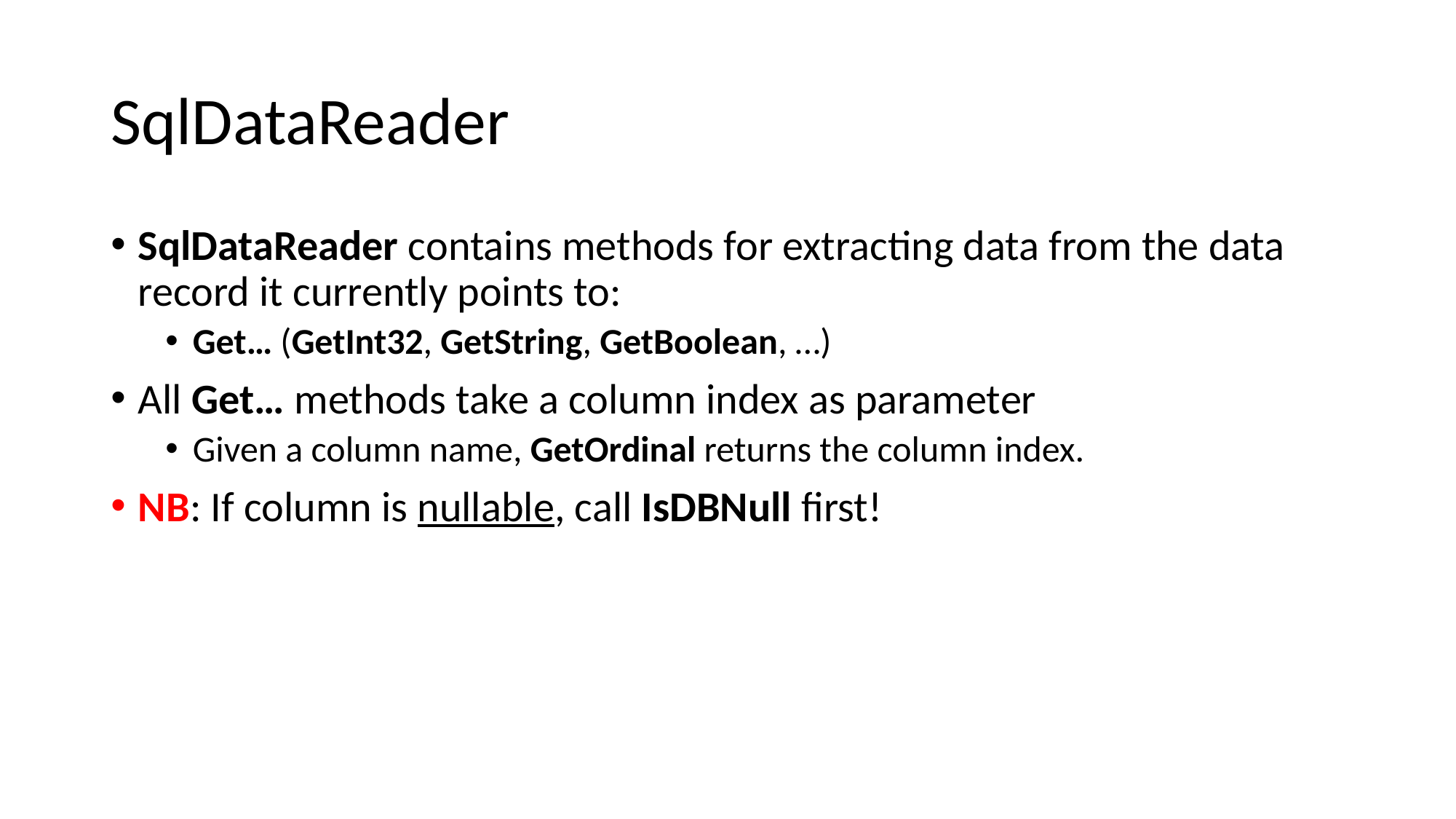

# SqlDataReader
SqlDataReader contains methods for extracting data from the data record it currently points to:
Get… (GetInt32, GetString, GetBoolean, …)
All Get… methods take a column index as parameter
Given a column name, GetOrdinal returns the column index.
NB: If column is nullable, call IsDBNull first!